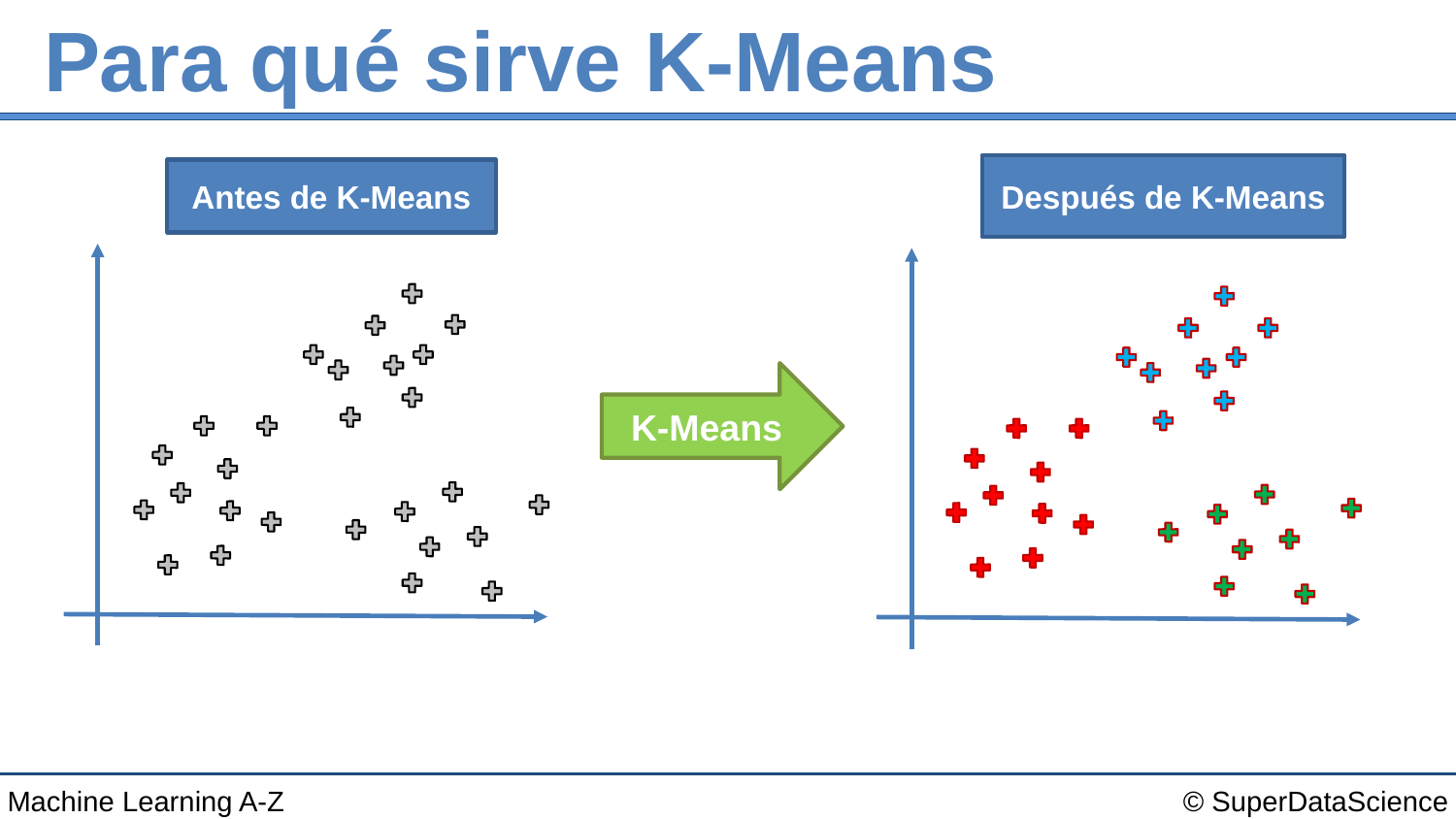

# Para qué sirve K-Means

Después de K-Means

Antes de K-Means

K-Means